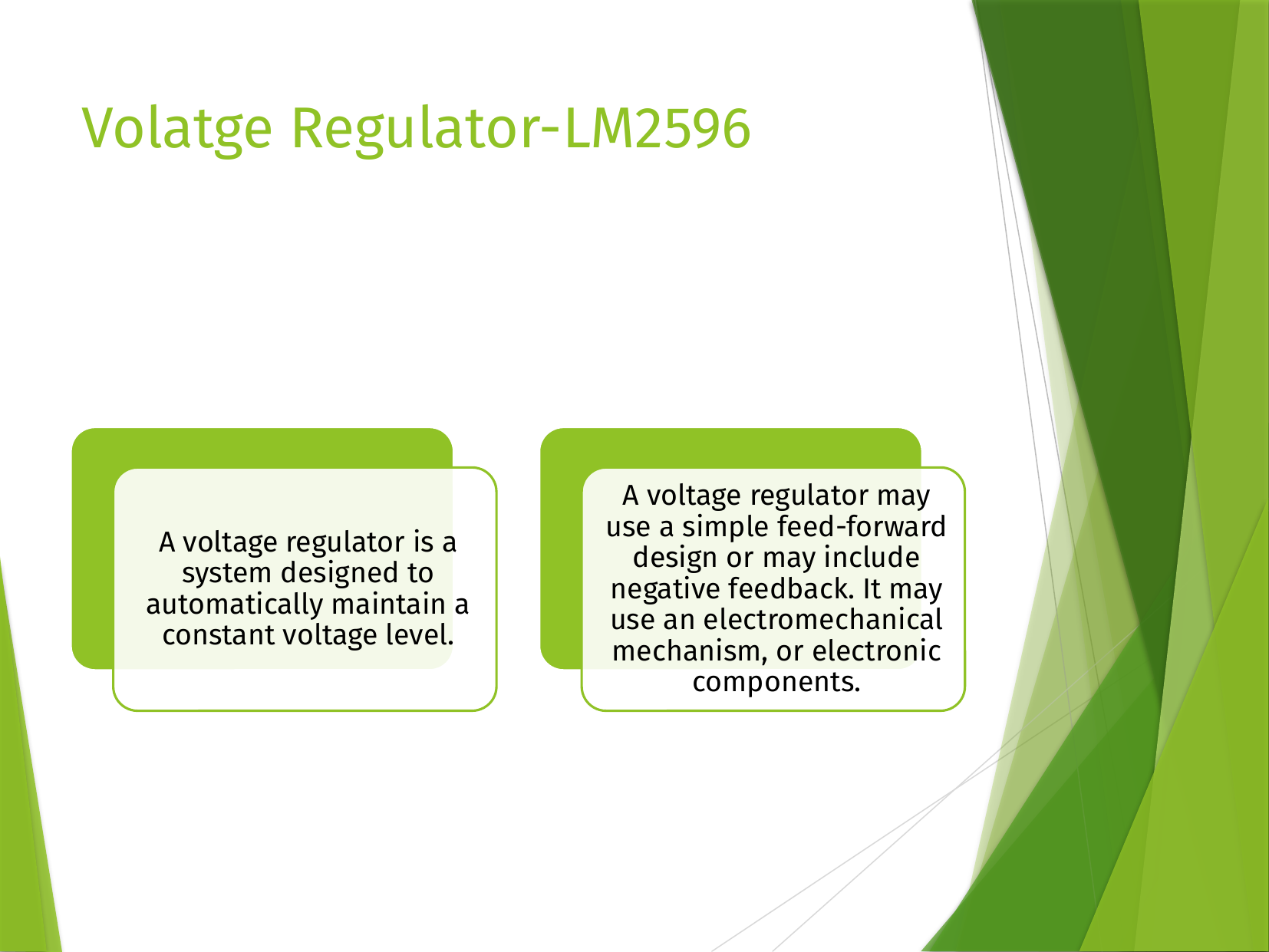

Volatge Regulator-LM2596
A voltage regulator is a system designed to automatically maintain a constant voltage level.
A voltage regulator may use a simple feed-forward design or may include negative feedback. It may use an electromechanical mechanism, or electronic components.